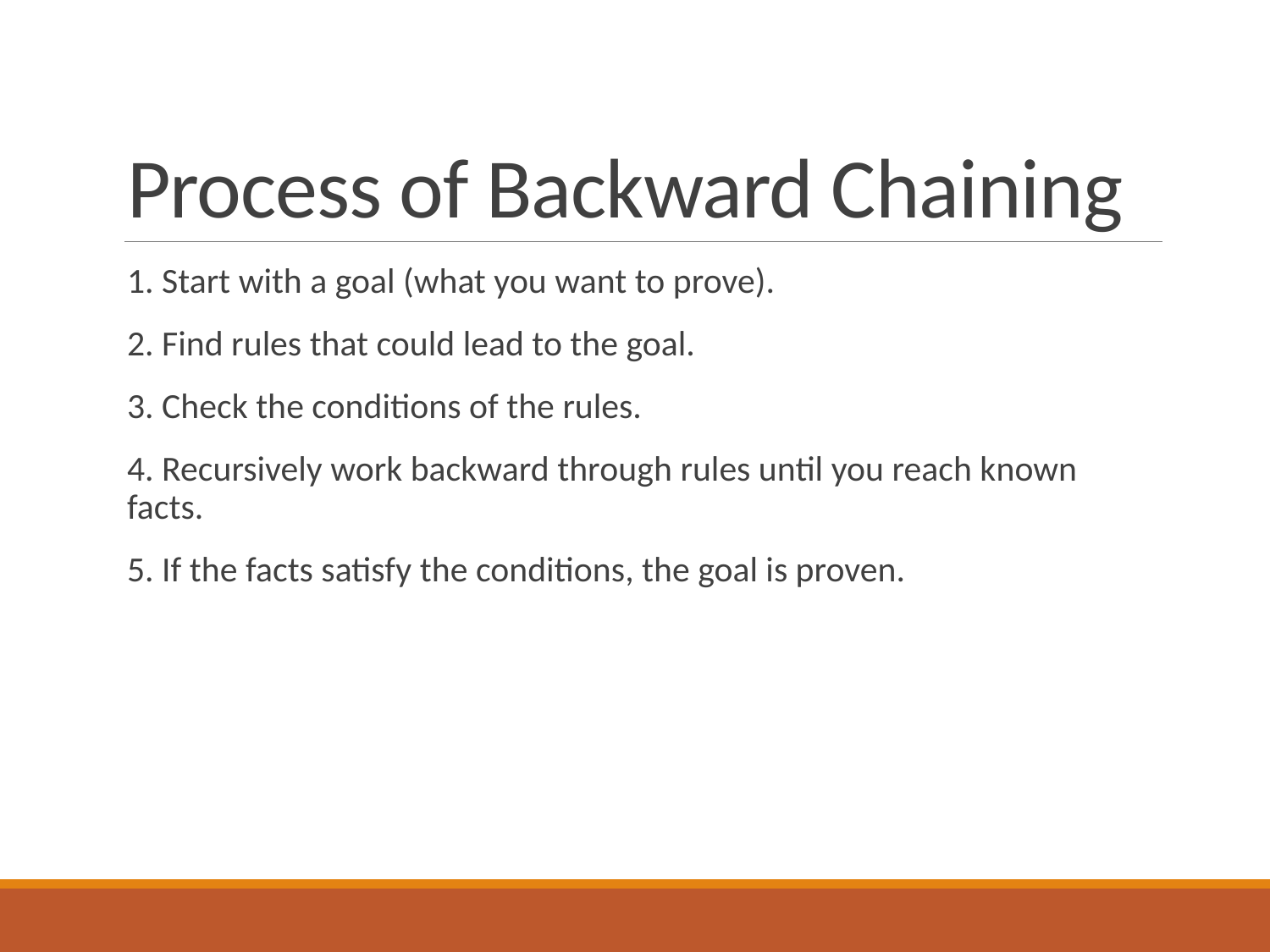

# Process of Backward Chaining
1. Start with a goal (what you want to prove).
2. Find rules that could lead to the goal.
3. Check the conditions of the rules.
4. Recursively work backward through rules until you reach known facts.
5. If the facts satisfy the conditions, the goal is proven.